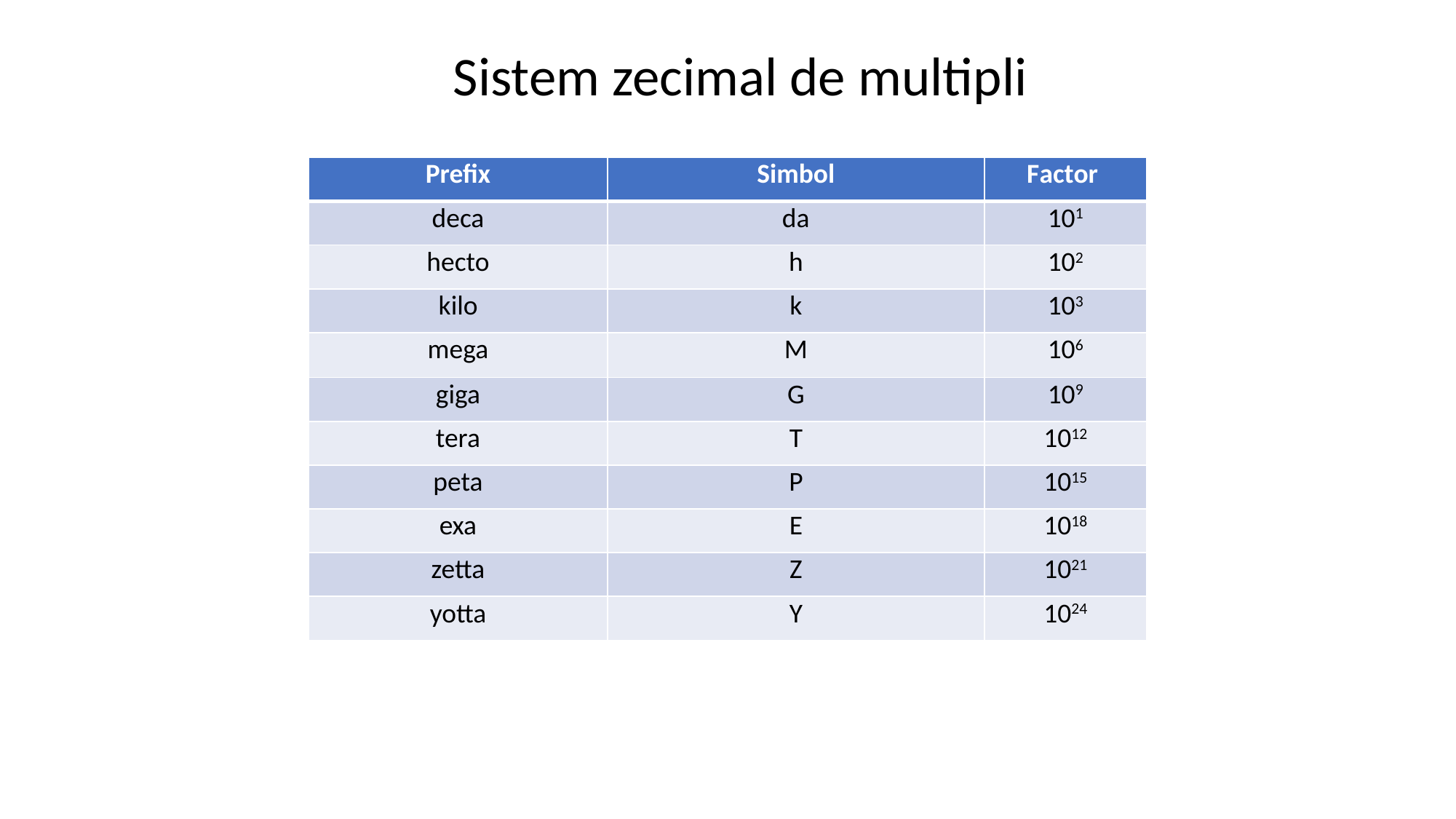

# Sistem zecimal de multipli
| Prefix | Simbol | Factor |
| --- | --- | --- |
| deca | da | 101 |
| hecto | h | 102 |
| kilo | k | 103 |
| mega | M | 106 |
| giga | G | 109 |
| tera | T | 1012 |
| peta | P | 1015 |
| exa | E | 1018 |
| zetta | Z | 1021 |
| yotta | Y | 1024 |